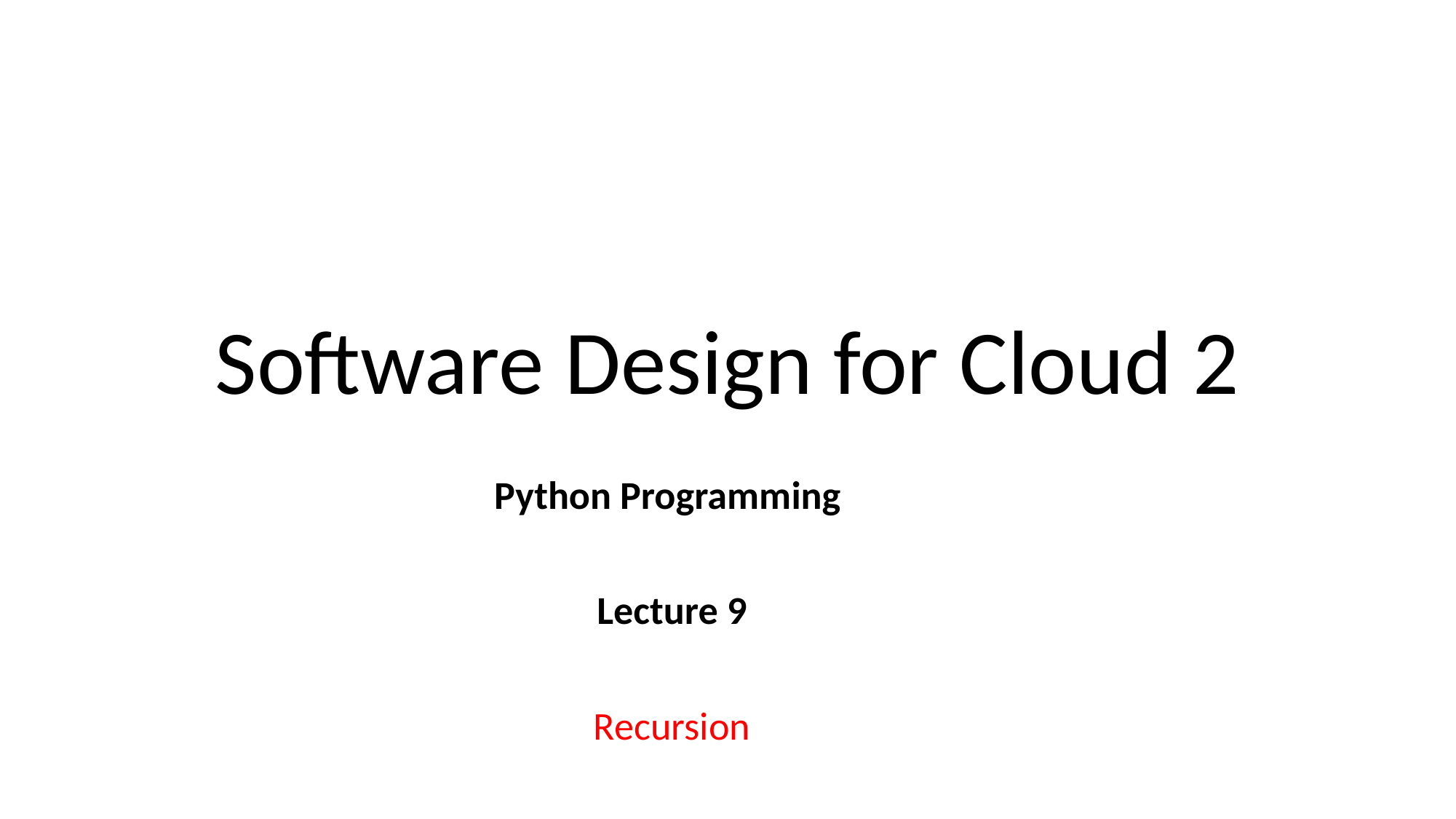

# Software Design for Cloud 2
Python Programming

Lecture 9

Recursion